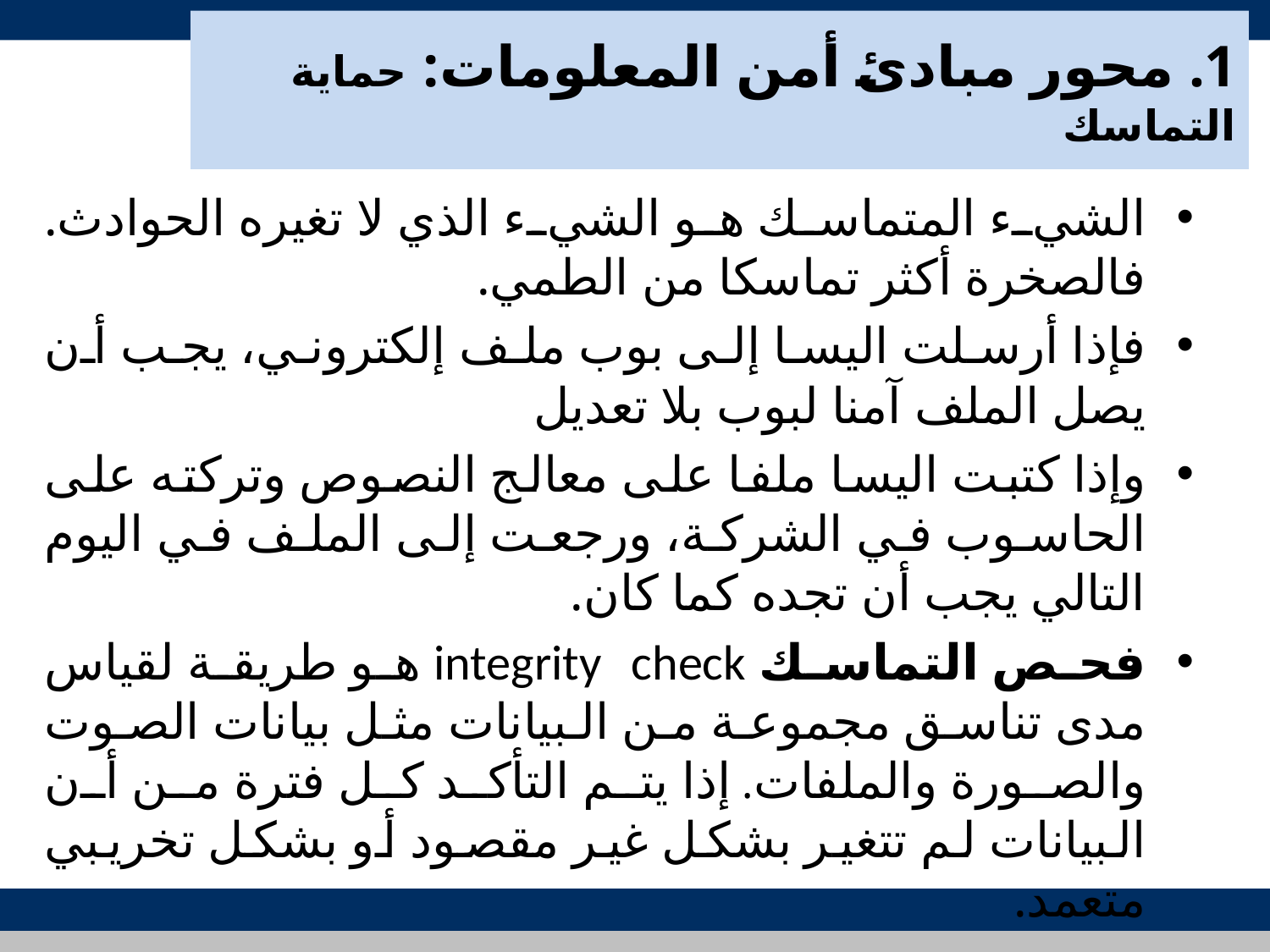

# 1. محور مبادئ أمن المعلومات: حماية التماسك
الشيء المتماسك هو الشيء الذي لا تغيره الحوادث. فالصخرة أكثر تماسكا من الطمي.
فإذا أرسلت اليسا إلى بوب ملف إلكتروني، يجب أن يصل الملف آمنا لبوب بلا تعديل
وإذا كتبت اليسا ملفا على معالج النصوص وتركته على الحاسوب في الشركة، ورجعت إلى الملف في اليوم التالي يجب أن تجده كما كان.
فحص التماسك integrity check هو طريقة لقياس مدى تناسق مجموعة من البيانات مثل بيانات الصوت والصورة والملفات. إذا يتم التأكد كل فترة من أن البيانات لم تتغير بشكل غير مقصود أو بشكل تخريبي متعمد.